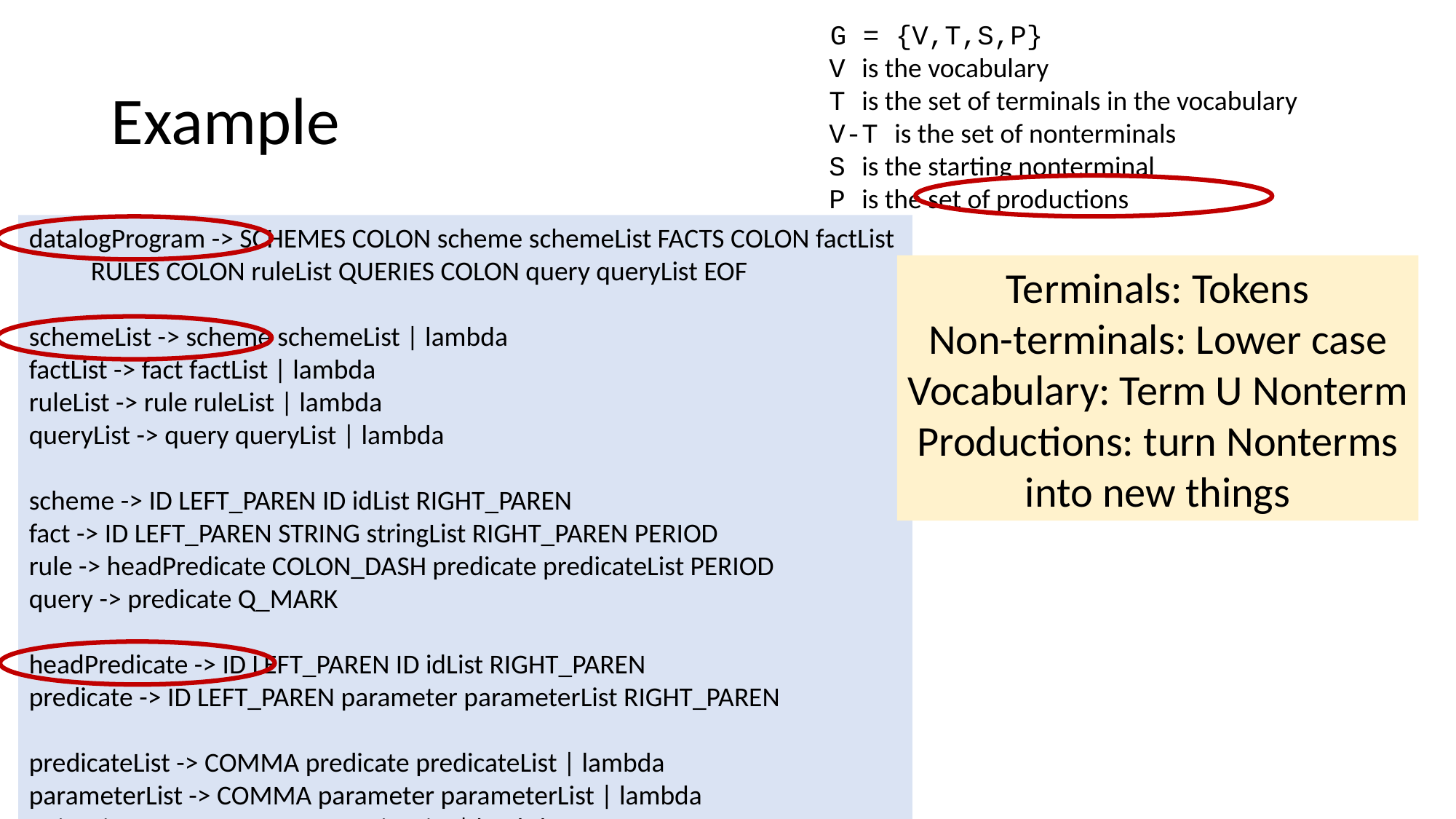

G = {V,T,S,P}
V is the vocabulary
T is the set of terminals in the vocabulary
V-T is the set of nonterminals
S is the starting nonterminal
P is the set of productions

# Example

datalogProgram -> SCHEMES COLON scheme schemeList FACTS COLON factList
          RULES COLON ruleList QUERIES COLON query queryList EOF

schemeList -> scheme schemeList | lambda
factList -> fact factList | lambda
ruleList -> rule ruleList | lambda
queryList -> query queryList | lambda

scheme -> ID LEFT_PAREN ID idList RIGHT_PAREN
fact -> ID LEFT_PAREN STRING stringList RIGHT_PAREN PERIOD
rule -> headPredicate COLON_DASH predicate predicateList PERIOD
query -> predicate Q_MARK
headPredicate -> ID LEFT_PAREN ID idList RIGHT_PAREN
predicate -> ID LEFT_PAREN parameter parameterList RIGHT_PAREN
predicateList -> COMMA predicate predicateList | lambda
parameterList -> COMMA parameter parameterList | lambda
stringList -> COMMA STRING stringList | lambda
idList -> COMMA ID idList | lambda
parameter -> STRING | ID

Terminals: Tokens
Non-terminals: Lower case
Vocabulary: Term U Nonterm
Productions: turn Nonterms
into new things